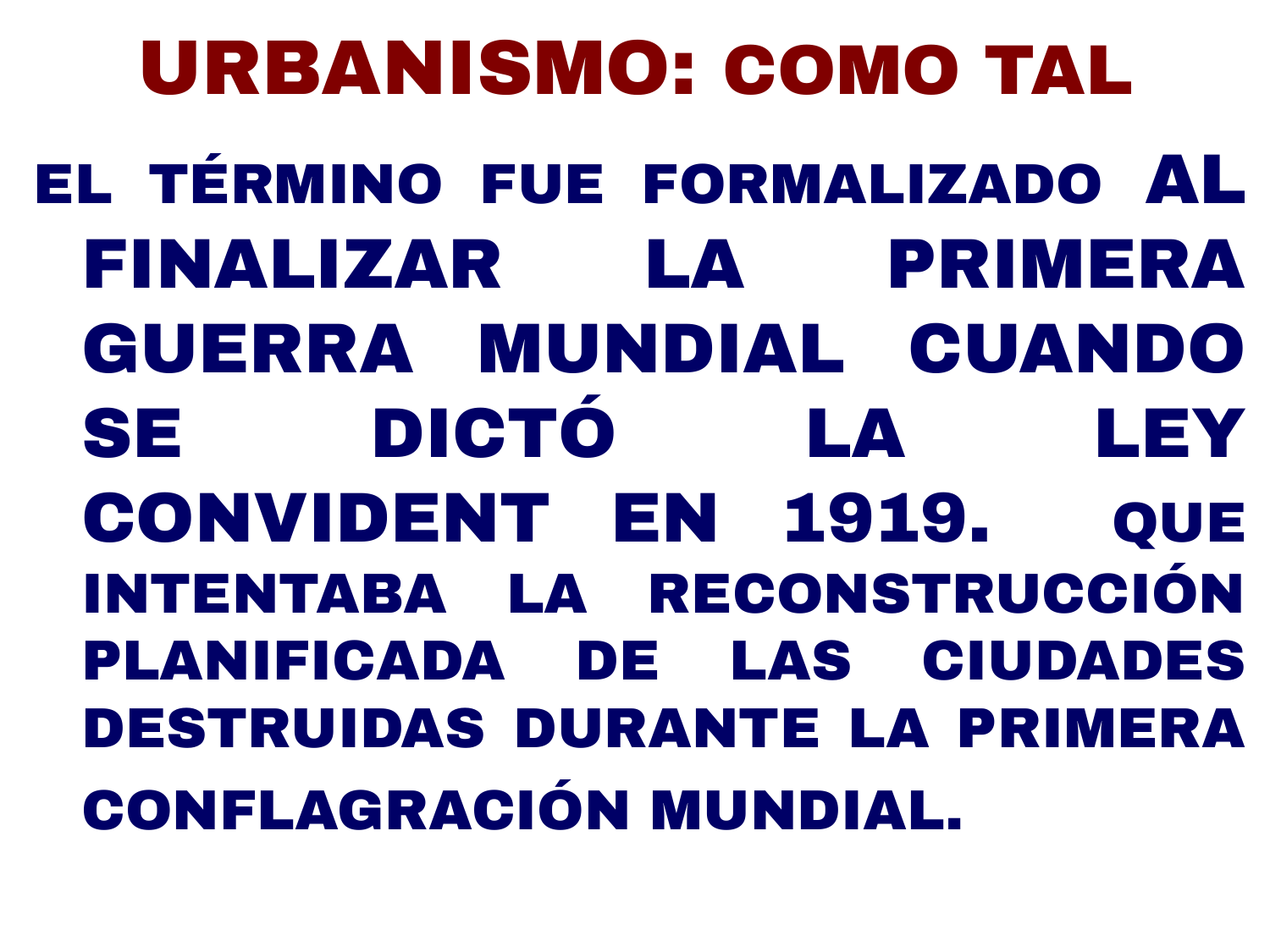

# URBANISMO: COMO TAL
EL TÉRMINO FUE FORMALIZADO AL FINALIZAR LA PRIMERA GUERRA MUNDIAL CUANDO SE DICTÓ LA LEY CONVIDENT EN 1919.  QUE INTENTABA LA RECONSTRUCCIÓN PLANIFICADA DE LAS CIUDADES DESTRUIDAS DURANTE LA PRIMERA CONFLAGRACIÓN MUNDIAL.